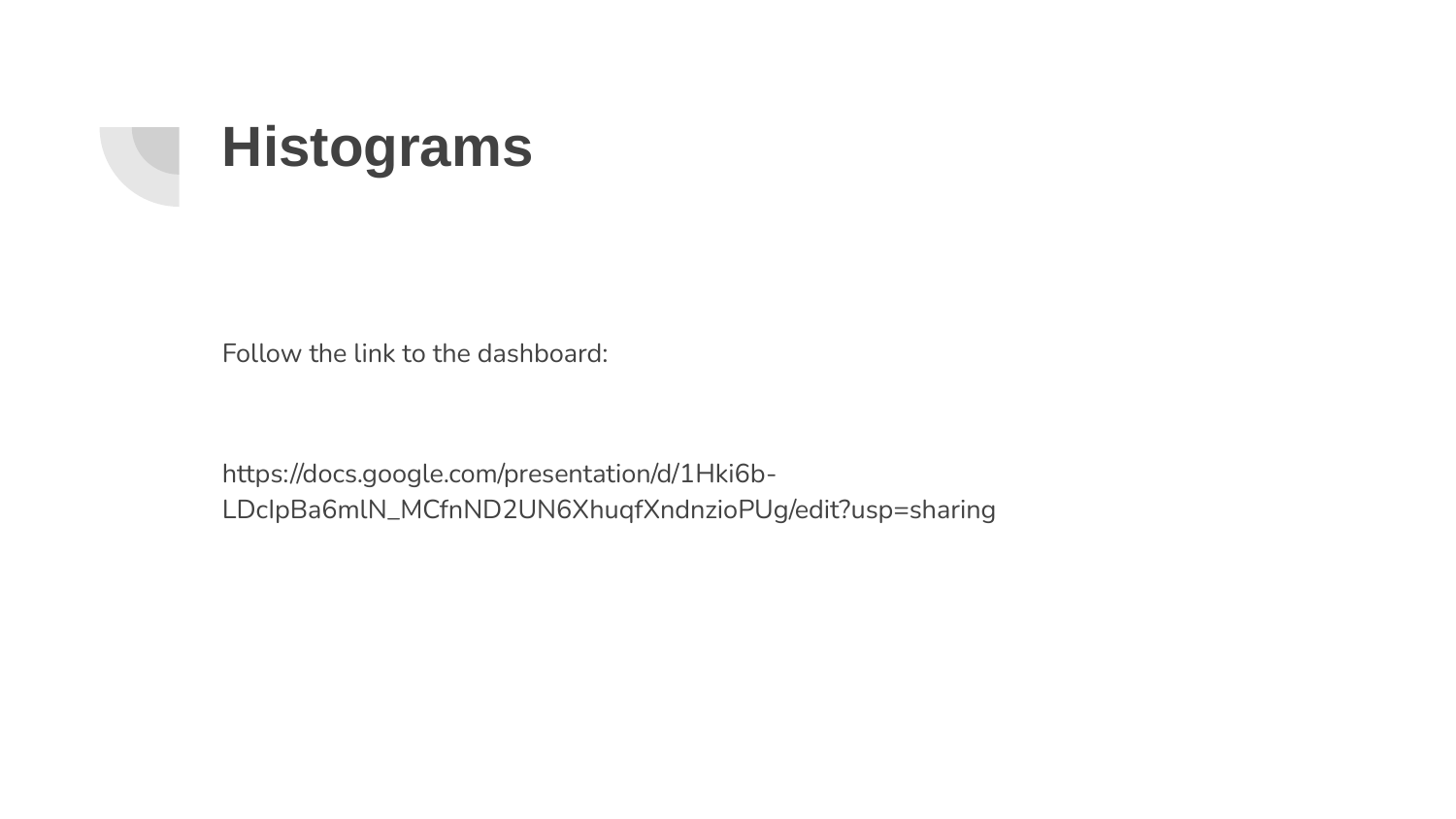

# Histograms
Follow the link to the dashboard:

https://docs.google.com/presentation/d/1Hki6b-LDcIpBa6mlN_MCfnND2UN6XhuqfXndnzioPUg/edit?usp=sharing